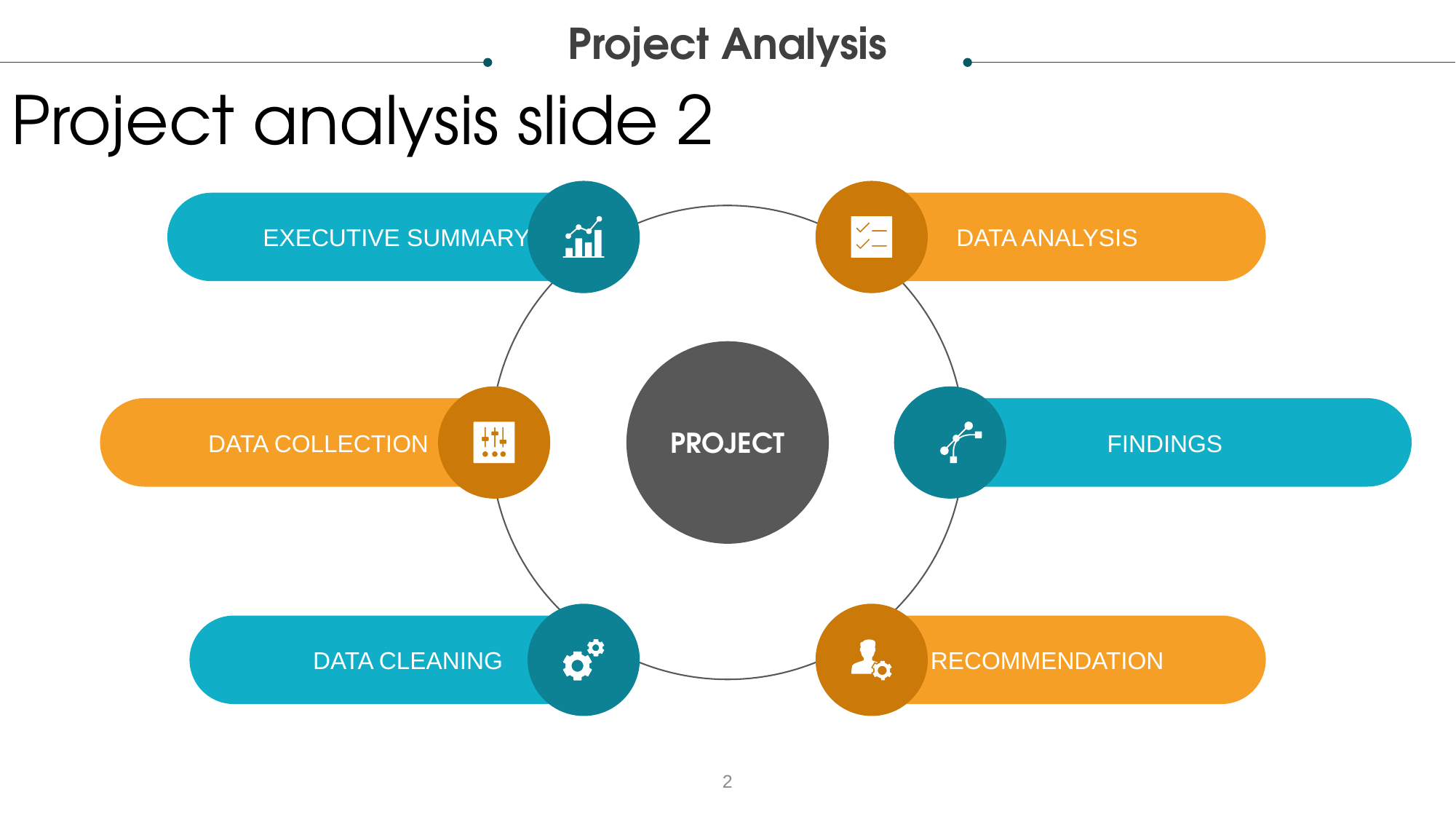

Project Analysis
Project analysis slide 2

EXECUTIVE SUMMARY

DATA ANALYSIS

PROJECT

DATA COLLECTION
FINDINGS

DATA CLEANING

RECOMMENDATION

2